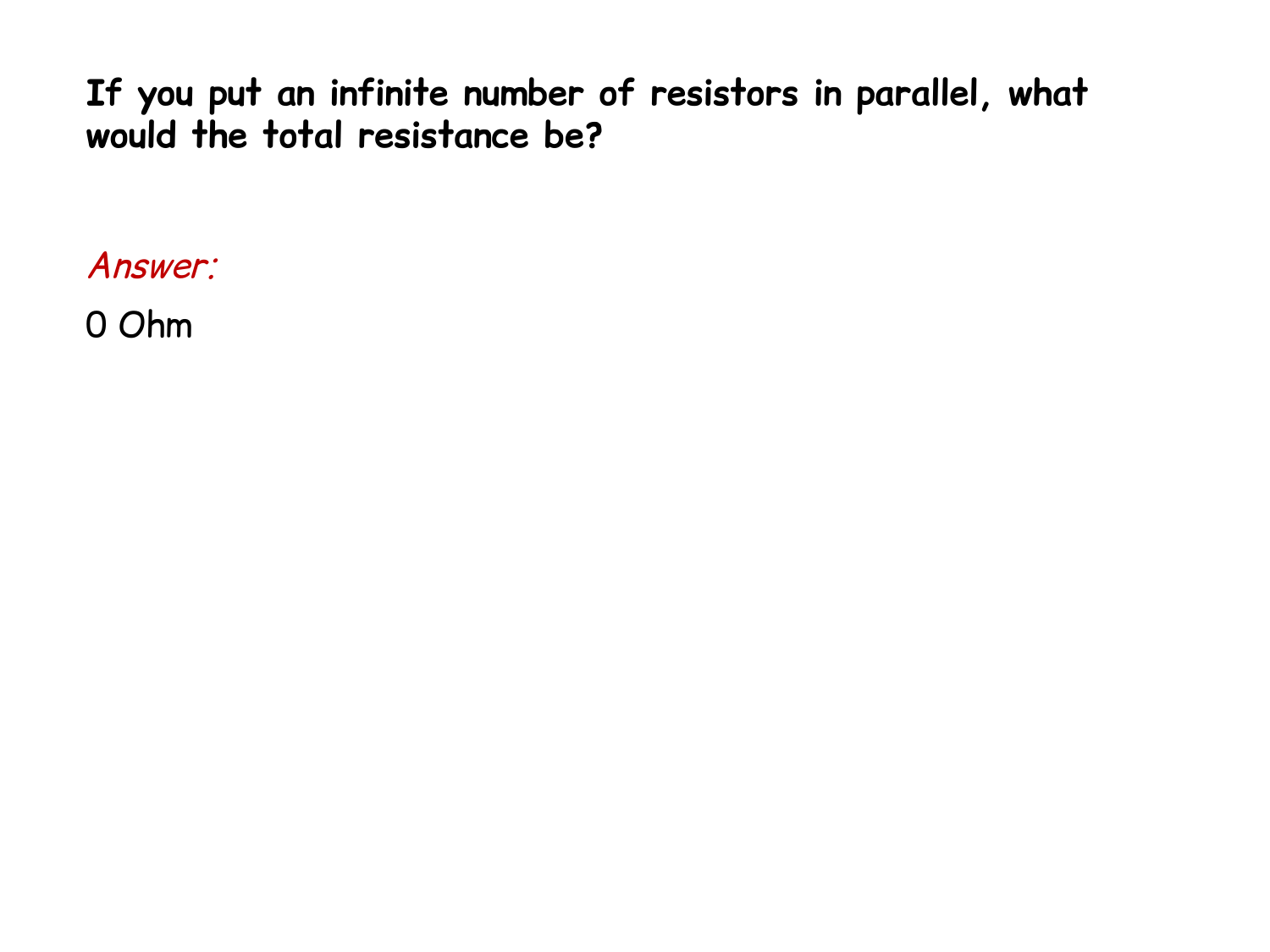

If you put an infinite number of resistors in parallel, what would the total resistance be?
Answer:
0 Ohm